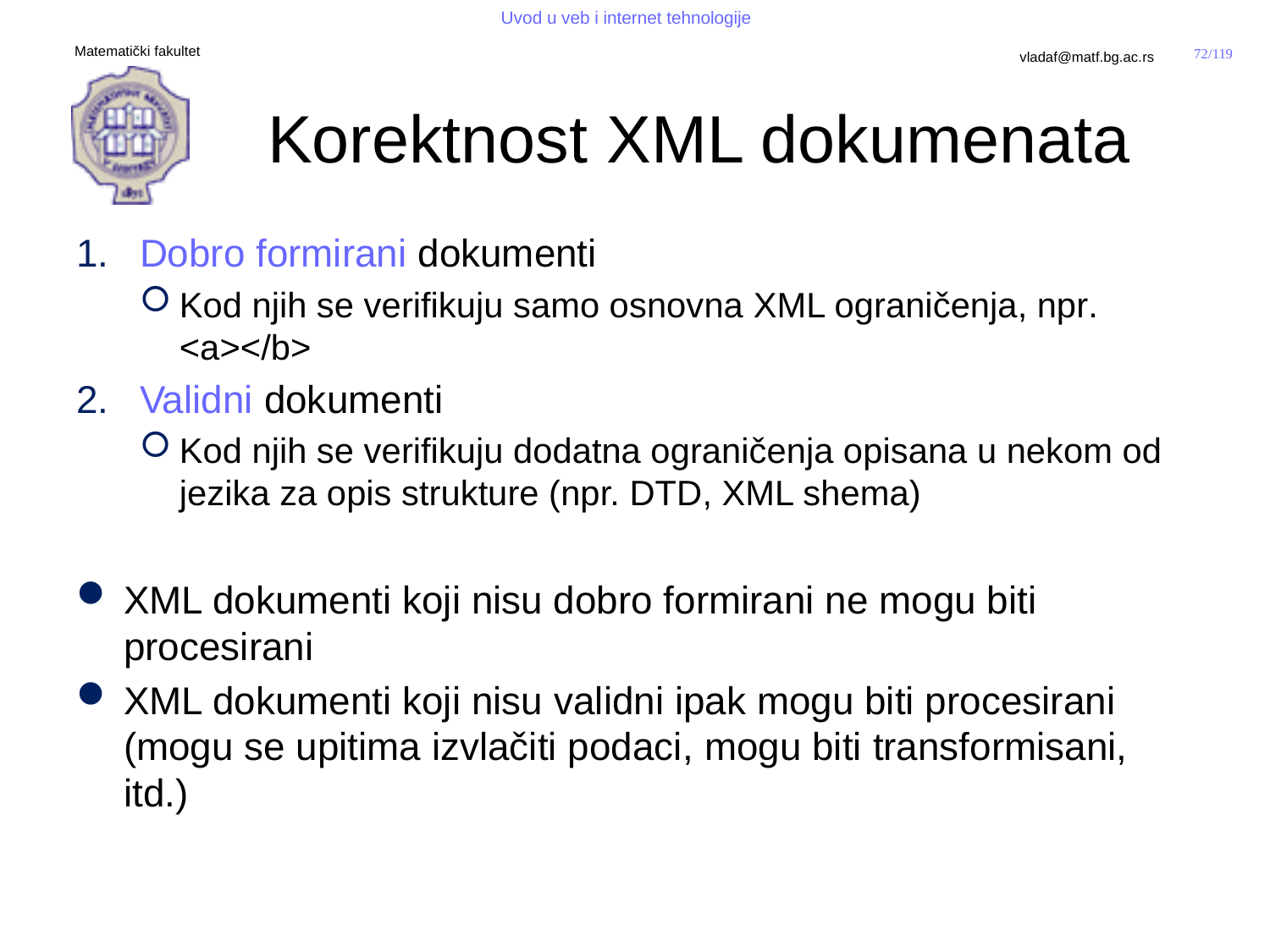

# Korektnost XML dokumenata
Dobro formirani dokumenti
Kod njih se verifikuju samo osnovna XML ograničenja, npr. <a></b>
Validni dokumenti
Kod njih se verifikuju dodatna ograničenja opisana u nekom od jezika za opis strukture (npr. DTD, XML shema)

XML dokumenti koji nisu dobro formirani ne mogu biti procesirani
XML dokumenti koji nisu validni ipak mogu biti procesirani (mogu se upitima izvlačiti podaci, mogu biti transformisani, itd.)